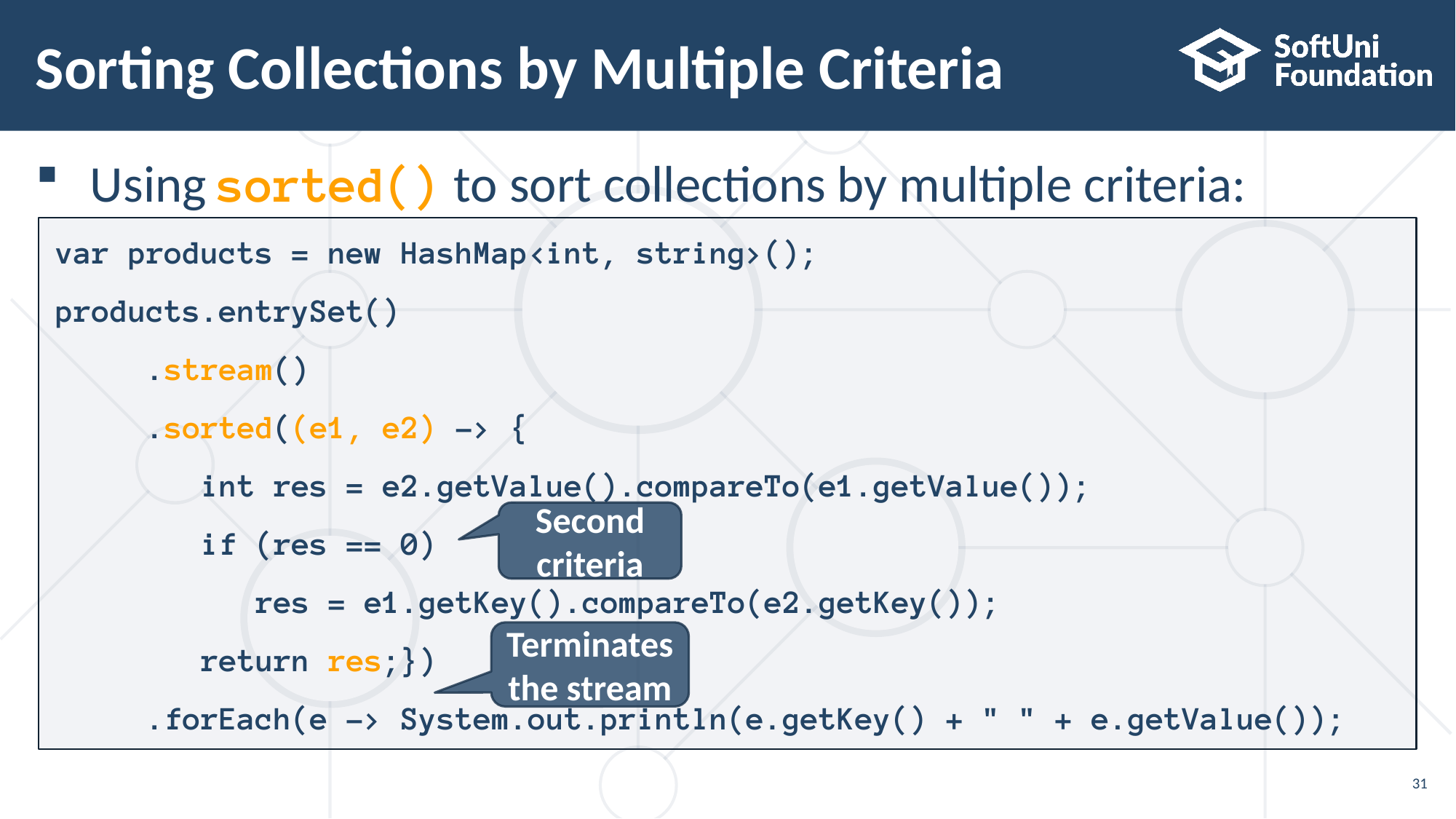

# Sorting Collections by Multiple Criteria
Using sorted() to sort collections by multiple criteria:
var products = new HashMap<int, string>();
products.entrySet()
     .stream()
     .sorted((e1, e2) -> {
        int res = e2.getValue().compareTo(e1.getValue());
        if (res == 0)
           res = e1.getKey().compareTo(e2.getKey());
        return res;})
     .forEach(e -> System.out.println(e.getKey() + " " + e.getValue());
Second criteria
Terminates the stream
31